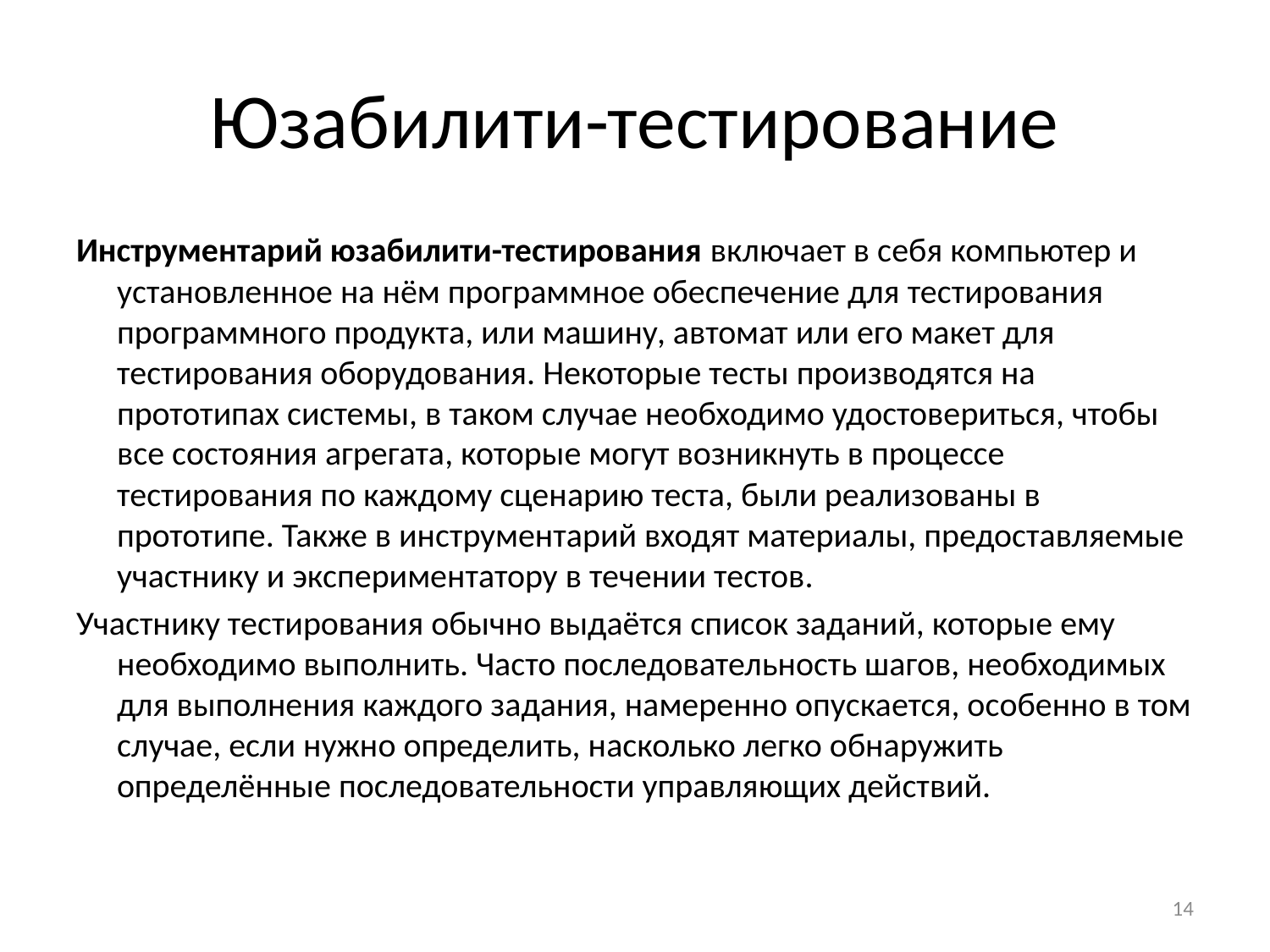

# Юзабилити-тестирование
Инструментарий юзабилити-тестирования включает в себя компьютер и установленное на нём программное обеспечение для тестирования программного продукта, или машину, автомат или его макет для тестирования оборудования. Некоторые тесты производятся на прототипах системы, в таком случае необходимо удостовериться, чтобы все состояния агрегата, которые могут возникнуть в процессе тестирования по каждому сценарию теста, были реализованы в прототипе. Также в инструментарий входят материалы, предоставляемые участнику и экспериментатору в течении тестов.
Участнику тестирования обычно выдаётся список заданий, которые ему необходимо выполнить. Часто последовательность шагов, необходимых для выполнения каждого задания, намеренно опускается, особенно в том случае, если нужно определить, насколько легко обнаружить определённые последовательности управляющих действий.
14